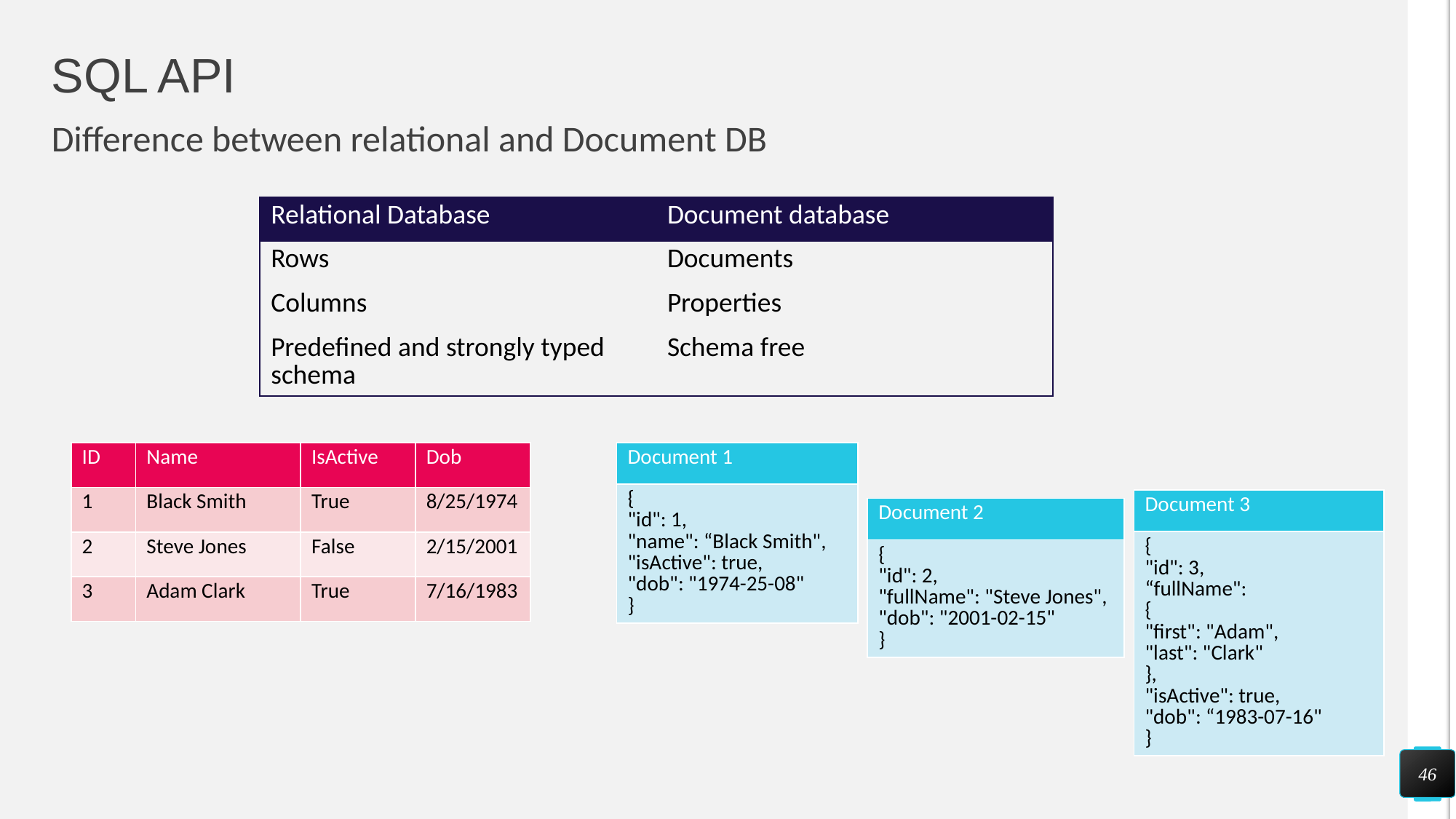

# SQL API
Difference between relational and Document DB
| Relational Database | Document database |
| --- | --- |
| Rows | Documents |
| Columns | Properties |
| Predefined and strongly typed schema | Schema free |
| ID | Name | IsActive | Dob |
| --- | --- | --- | --- |
| 1 | Black Smith | True | 8/25/1974 |
| 2 | Steve Jones | False | 2/15/2001 |
| 3 | Adam Clark | True | 7/16/1983 |
| Document 1 |
| --- |
| { "id": 1, "name": “Black Smith", "isActive": true, "dob": "1974-25-08" } |
| Document 3 |
| --- |
| { "id": 3, “fullName": { "first": "Adam", "last": "Clark" }, "isActive": true, "dob": “1983-07-16" } |
| Document 2 |
| --- |
| { "id": 2, "fullName": "Steve Jones", "dob": "2001-02-15" } |
46